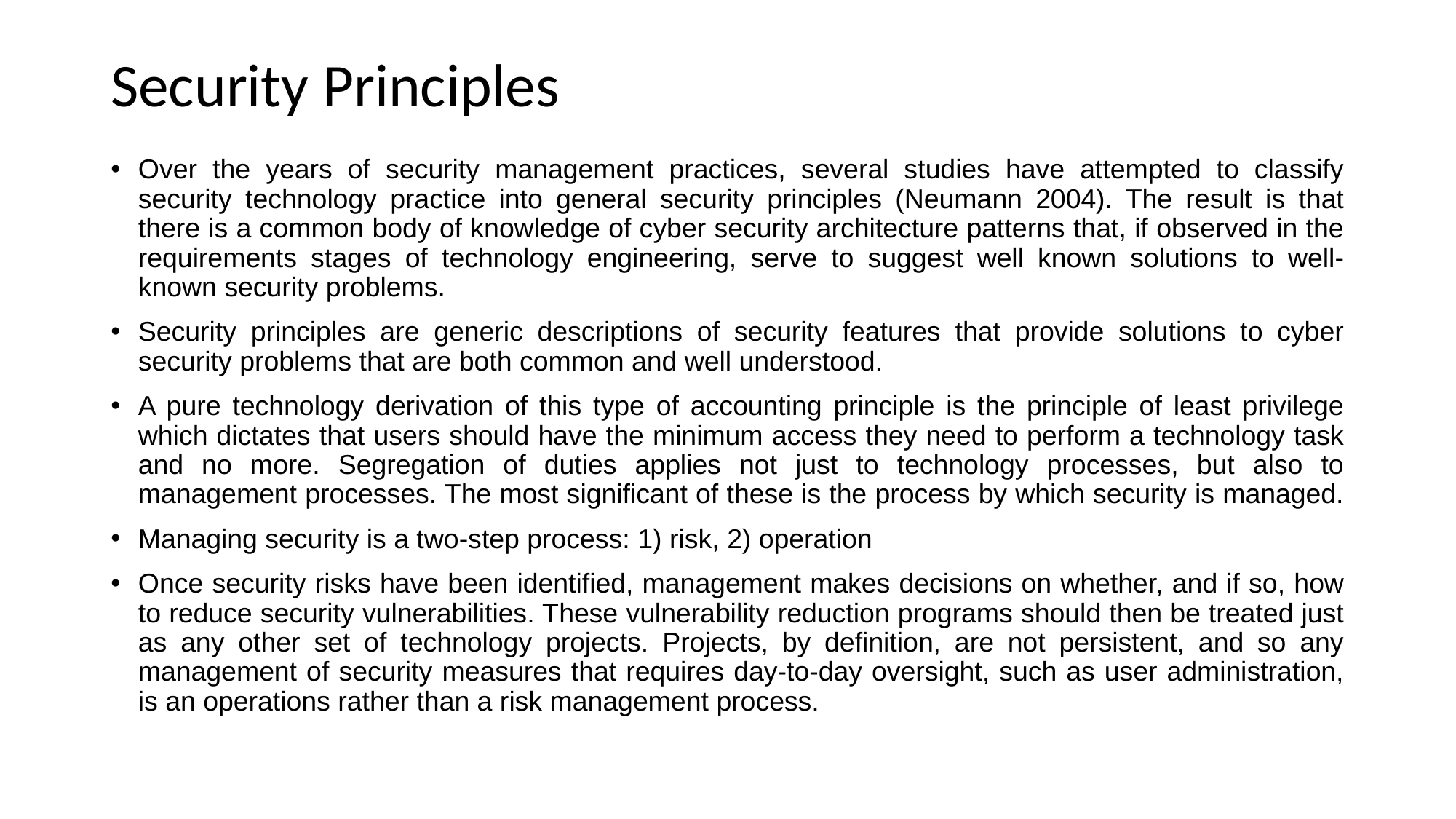

# Security Principles
Over the years of security management practices, several studies have attempted to classify security technology practice into general security principles (Neumann 2004). The result is that there is a common body of knowledge of cyber security architecture patterns that, if observed in the requirements stages of technology engineering, serve to suggest well known solutions to well-known security problems.
Security principles are generic descriptions of security features that provide solutions to cyber security problems that are both common and well understood.
A pure technology derivation of this type of accounting principle is the principle of least privilege which dictates that users should have the minimum access they need to perform a technology task and no more. Segregation of duties applies not just to technology processes, but also to management processes. The most significant of these is the process by which security is managed.
Managing security is a two-step process: 1) risk, 2) operation
Once security risks have been identified, management makes decisions on whether, and if so, how to reduce security vulnerabilities. These vulnerability reduction programs should then be treated just as any other set of technology projects. Projects, by definition, are not persistent, and so any management of security measures that requires day-to-day oversight, such as user administration, is an operations rather than a risk management process.